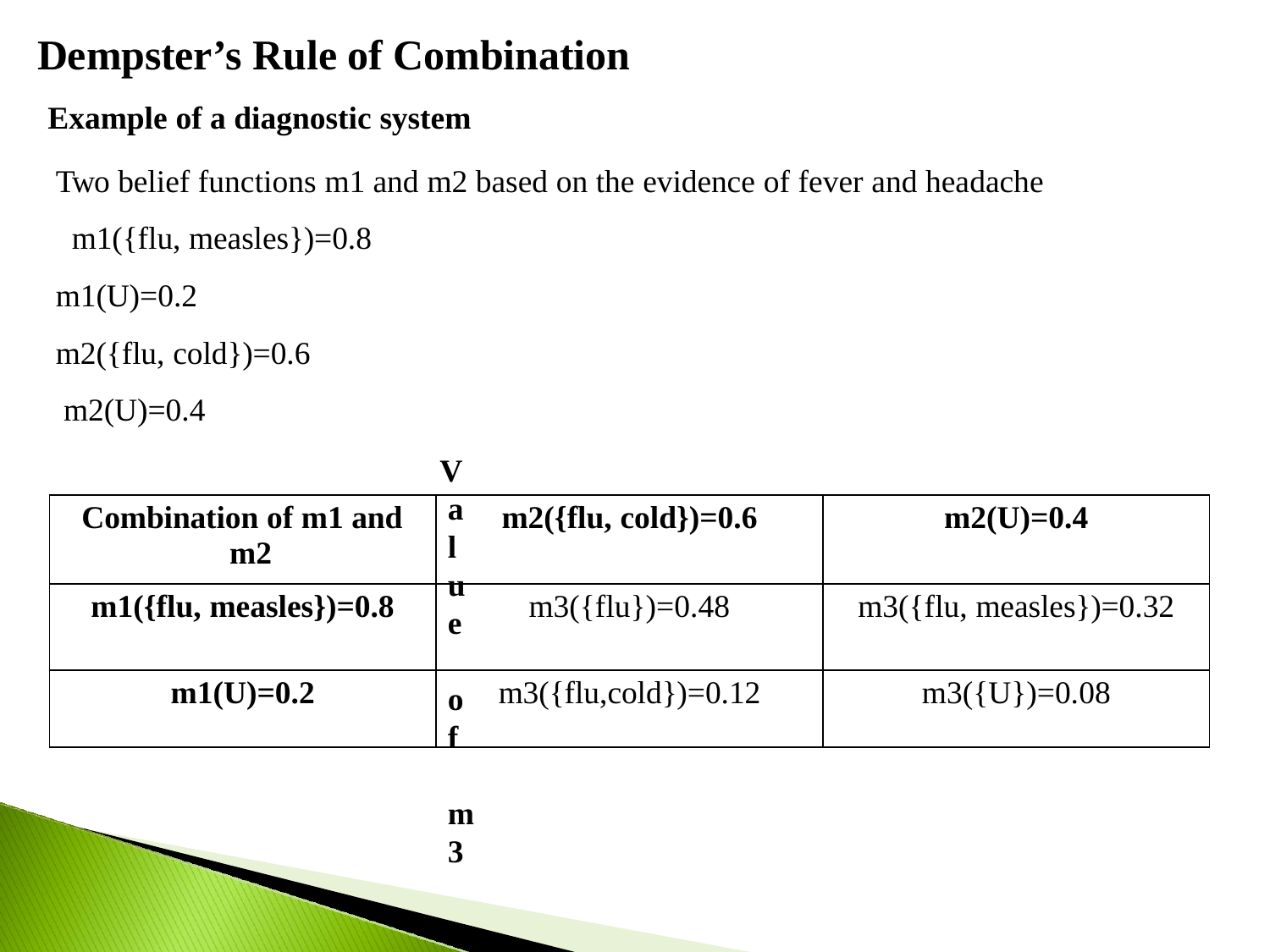

# Dempster’s Rule of Combination
Example of a diagnostic system
Two belief functions m1 and m2 based on the evidence of fever and headache  m1({flu, measles})=0.8
m1(U)=0.2
m2({flu, cold})=0.6  m2(U)=0.4
Value of m3
| Combination of m1 and m2 | m2({flu, cold})=0.6 | m2(U)=0.4 |
| --- | --- | --- |
| m1({flu, measles})=0.8 | m3({flu})=0.48 | m3({flu, measles})=0.32 |
| m1(U)=0.2 | m3({flu,cold})=0.12 | m3({U})=0.08 |